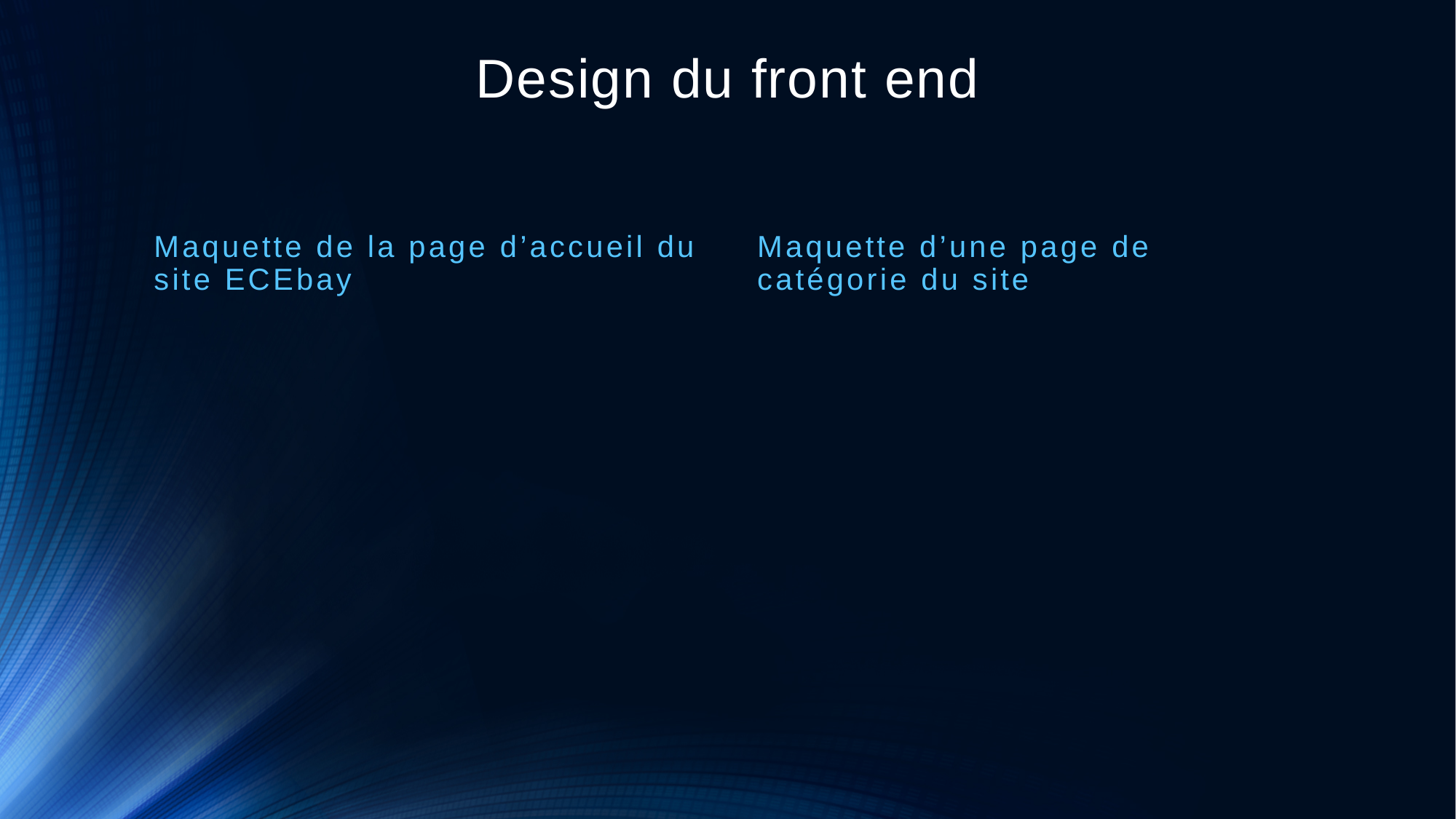

# Design du front end
Maquette de la page d’accueil du site ECEbay
Maquette d’une page de catégorie du site